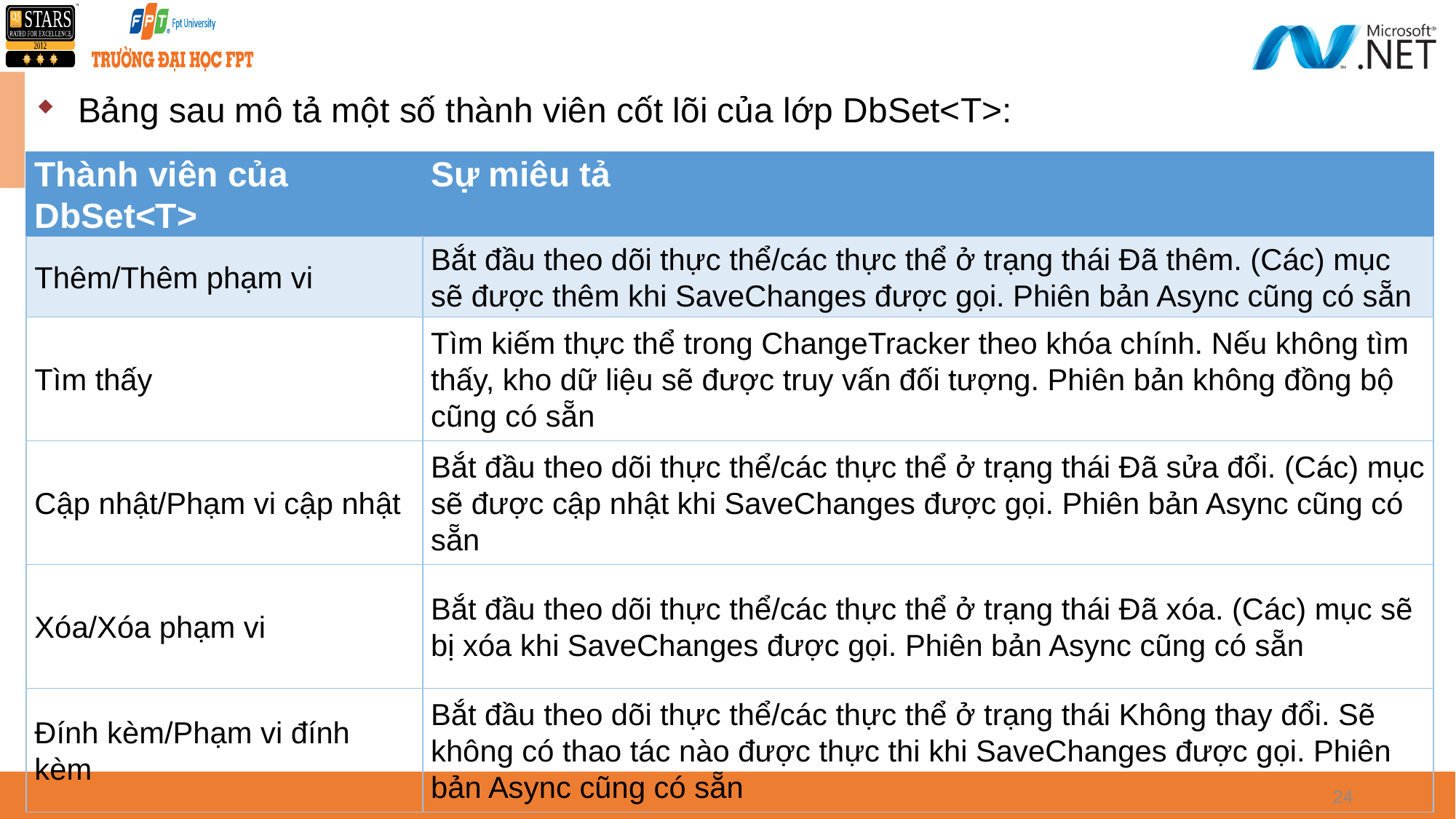

Bảng sau mô tả một số thành viên cốt lõi của lớp DbSet<T>:
| Thành viên của DbSet<T> | Sự miêu tả |
| --- | --- |
| Thêm/Thêm phạm vi | Bắt đầu theo dõi thực thể/các thực thể ở trạng thái Đã thêm. (Các) mục sẽ được thêm khi SaveChanges được gọi. Phiên bản Async cũng có sẵn |
| Tìm thấy | Tìm kiếm thực thể trong ChangeTracker theo khóa chính. Nếu không tìm thấy, kho dữ liệu sẽ được truy vấn đối tượng. Phiên bản không đồng bộ cũng có sẵn |
| Cập nhật/Phạm vi cập nhật | Bắt đầu theo dõi thực thể/các thực thể ở trạng thái Đã sửa đổi. (Các) mục sẽ được cập nhật khi SaveChanges được gọi. Phiên bản Async cũng có sẵn |
| Xóa/Xóa phạm vi | Bắt đầu theo dõi thực thể/các thực thể ở trạng thái Đã xóa. (Các) mục sẽ bị xóa khi SaveChanges được gọi. Phiên bản Async cũng có sẵn |
| Đính kèm/Phạm vi đính kèm | Bắt đầu theo dõi thực thể/các thực thể ở trạng thái Không thay đổi. Sẽ không có thao tác nào được thực thi khi SaveChanges được gọi. Phiên bản Async cũng có sẵn |
24